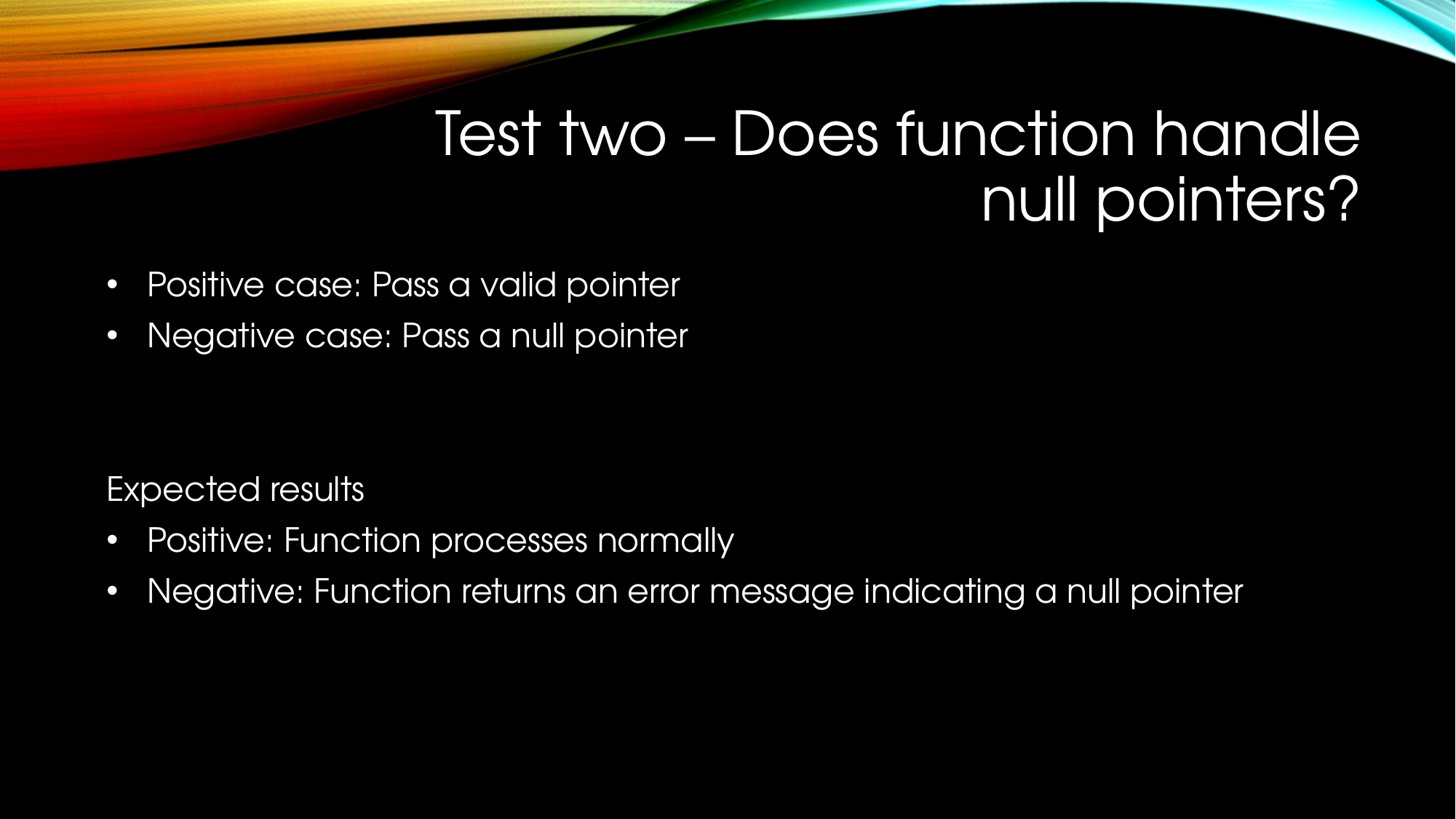

# Test two – Does function handle null pointers?
Positive case: Pass a valid pointer
Negative case: Pass a null pointer

Expected results
Positive: Function processes normally
Negative: Function returns an error message indicating a null pointer